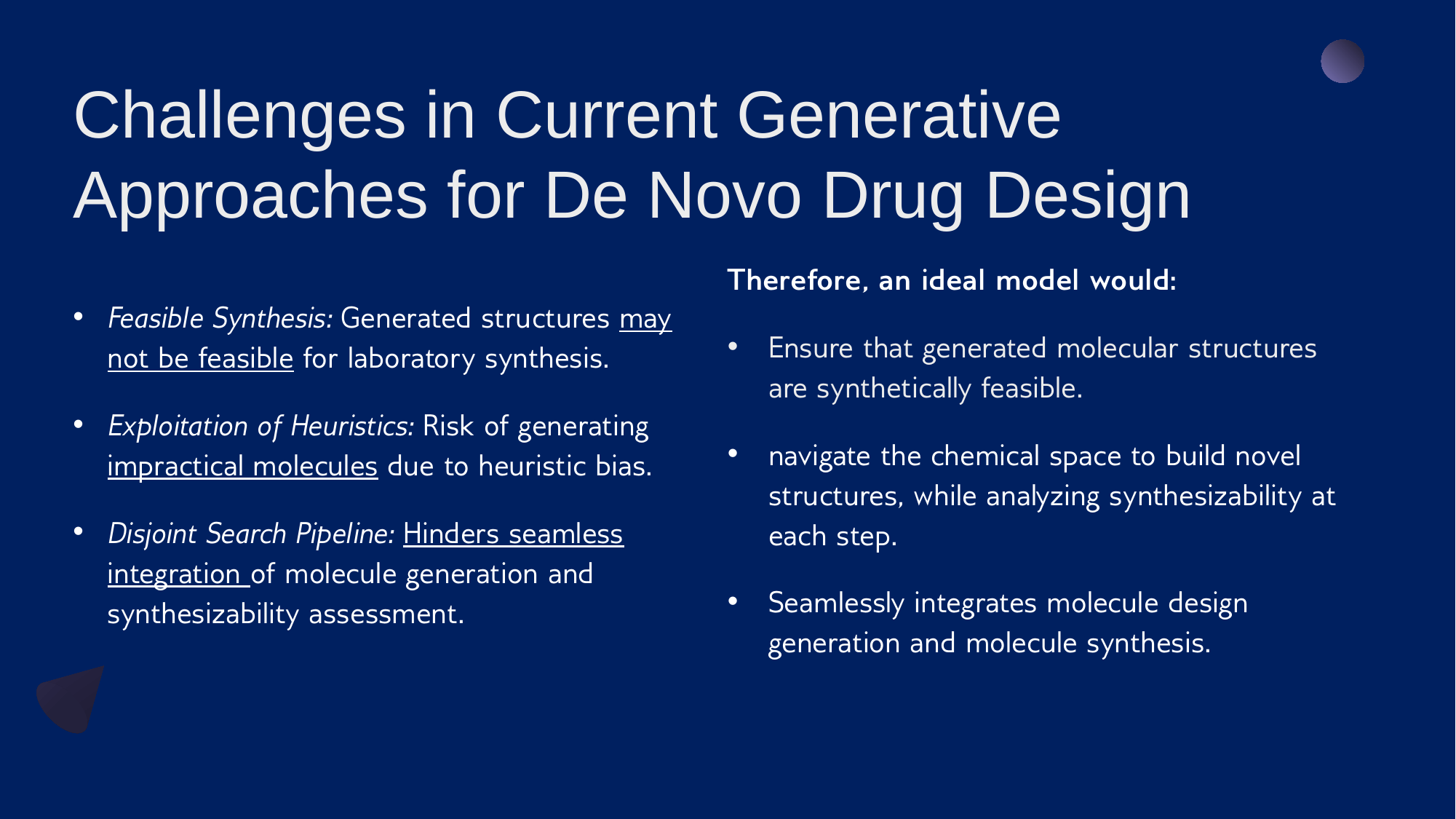

# Challenges in Current Generative Approaches for De Novo Drug Design
Therefore, an ideal model would:
Ensure that generated molecular structures are synthetically feasible.
navigate the chemical space to build novel structures, while analyzing synthesizability at each step.
Seamlessly integrates molecule design generation and molecule synthesis.
Feasible Synthesis: Generated structures may not be feasible for laboratory synthesis.
Exploitation of Heuristics: Risk of generating impractical molecules due to heuristic bias.
Disjoint Search Pipeline: Hinders seamless integration of molecule generation and synthesizability assessment.